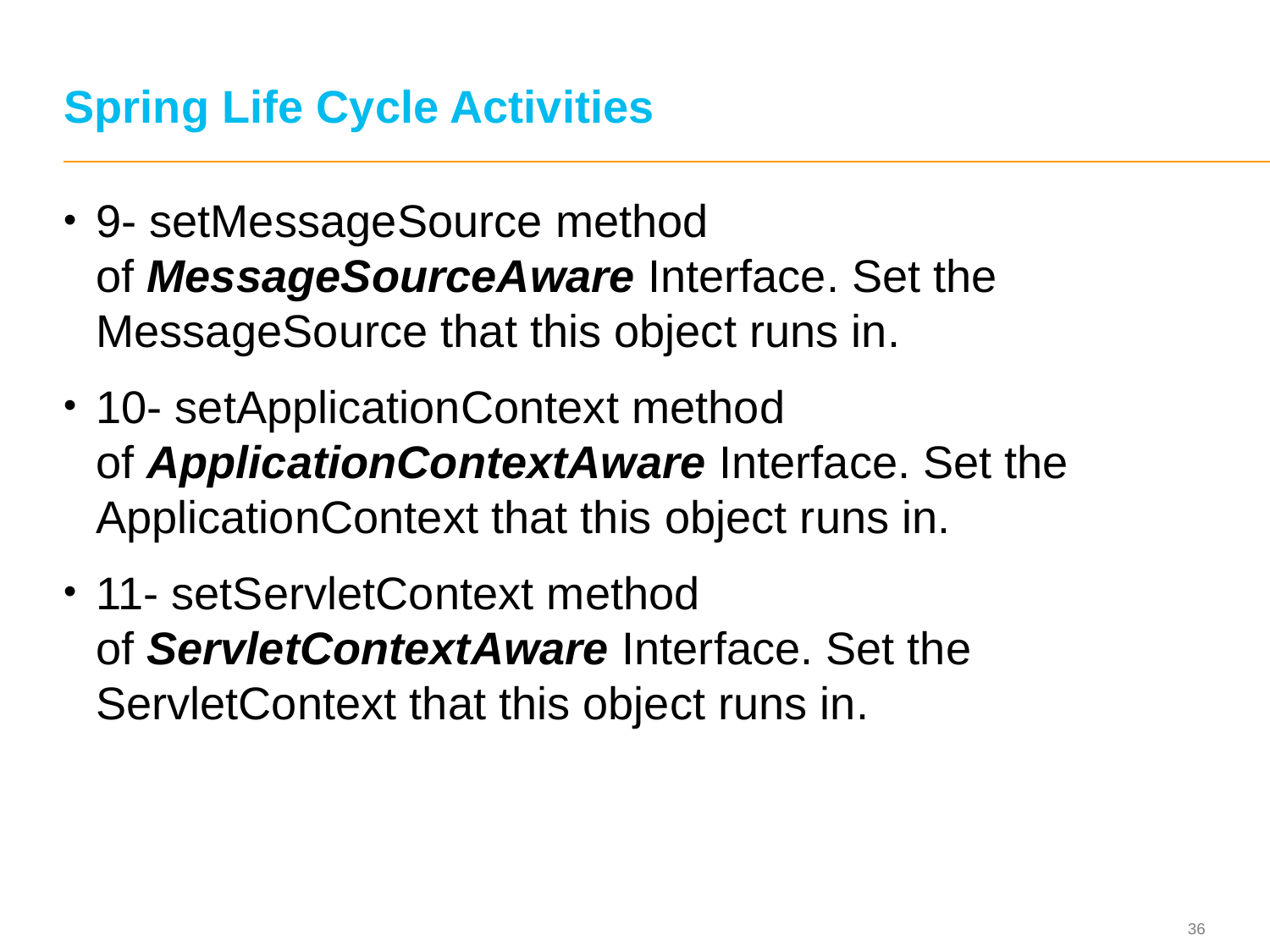

# Spring Life Cycle Activities
9- setMessageSource method of MessageSourceAware Interface. Set the MessageSource that this object runs in.
10- setApplicationContext method of ApplicationContextAware Interface. Set the ApplicationContext that this object runs in.
11- setServletContext method of ServletContextAware Interface. Set the ServletContext that this object runs in.